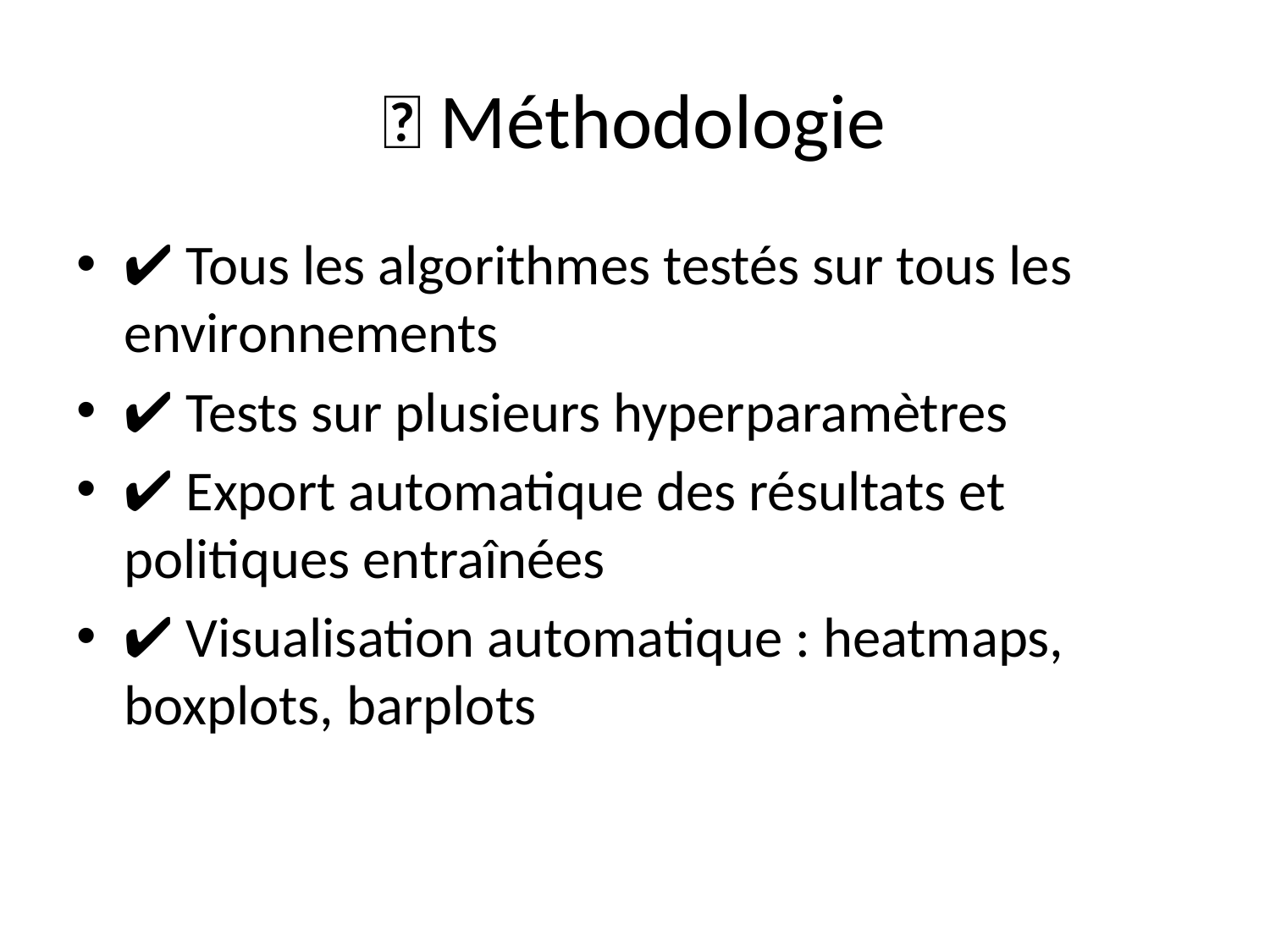

# 🧪 Méthodologie
✔ Tous les algorithmes testés sur tous les environnements
✔ Tests sur plusieurs hyperparamètres
✔ Export automatique des résultats et politiques entraînées
✔ Visualisation automatique : heatmaps, boxplots, barplots